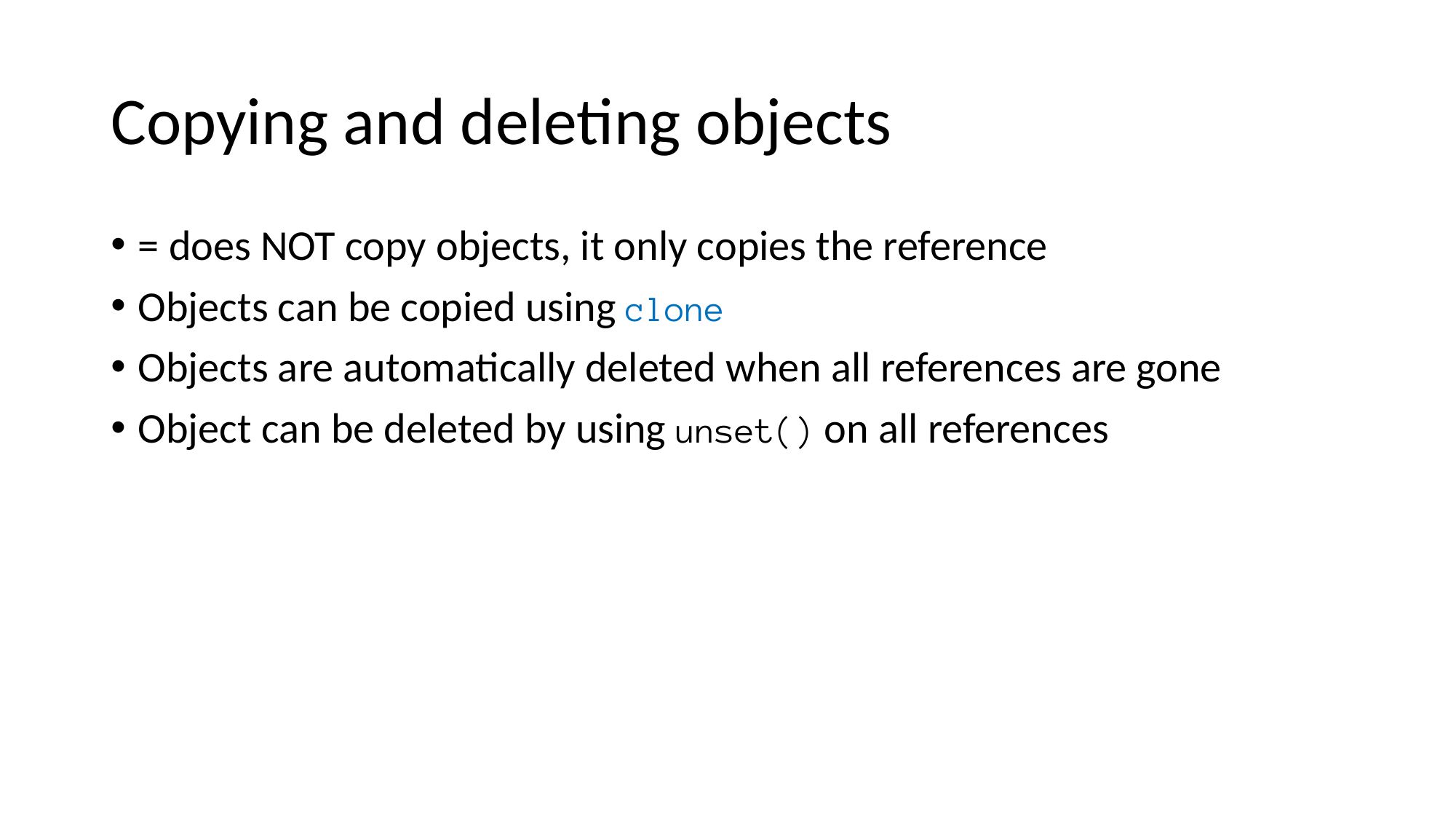

# Copying and deleting objects
= does NOT copy objects, it only copies the reference
Objects can be copied using clone
Objects are automatically deleted when all references are gone
Object can be deleted by using unset() on all references